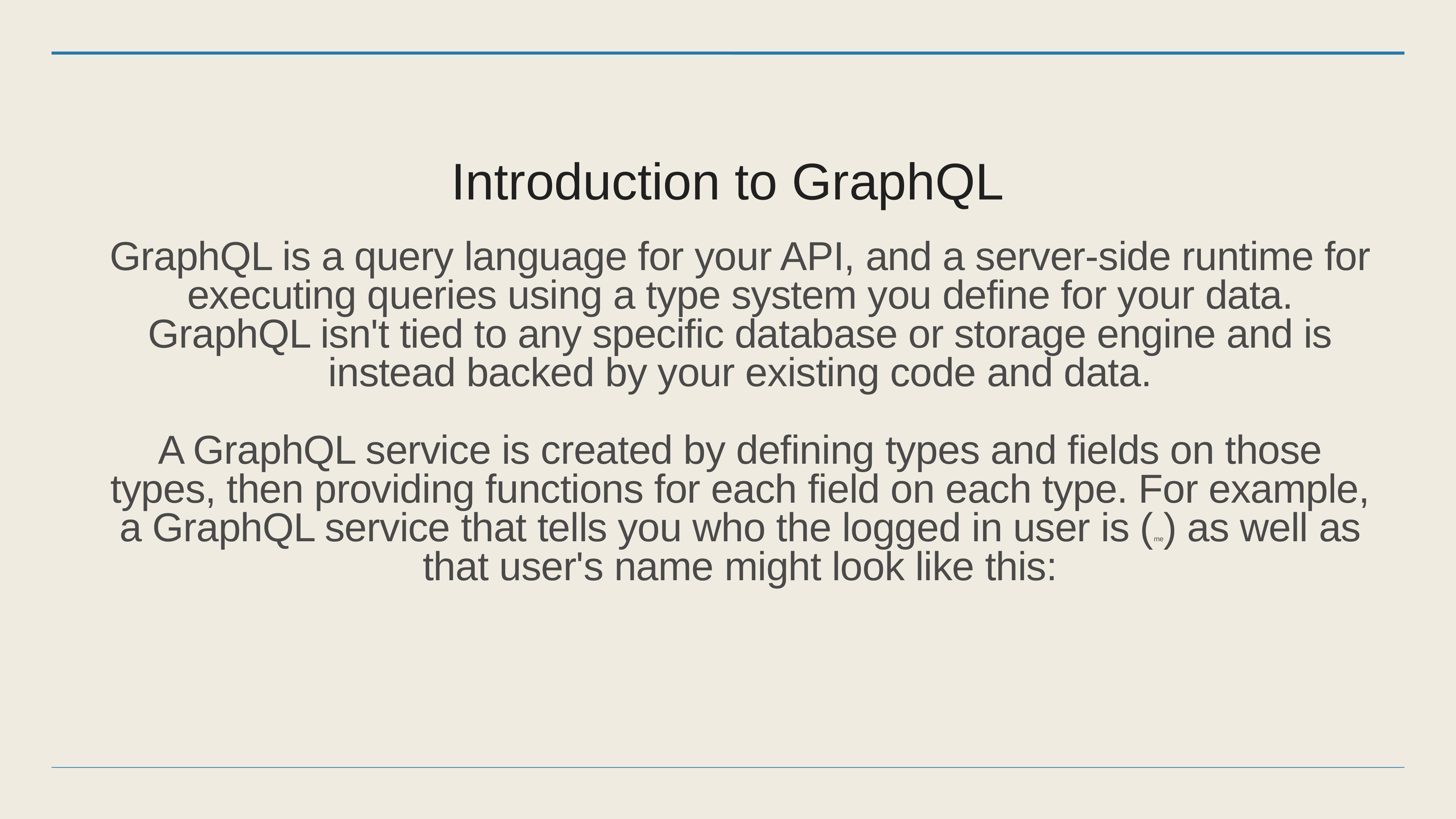

# Introduction to GraphQL
GraphQL is a query language for your API, and a server-side runtime for executing queries using a type system you define for your data. GraphQL isn't tied to any specific database or storage engine and is instead backed by your existing code and data.

A GraphQL service is created by defining types and fields on those types, then providing functions for each field on each type. For example, a GraphQL service that tells you who the logged in user is (me) as well as that user's name might look like this: